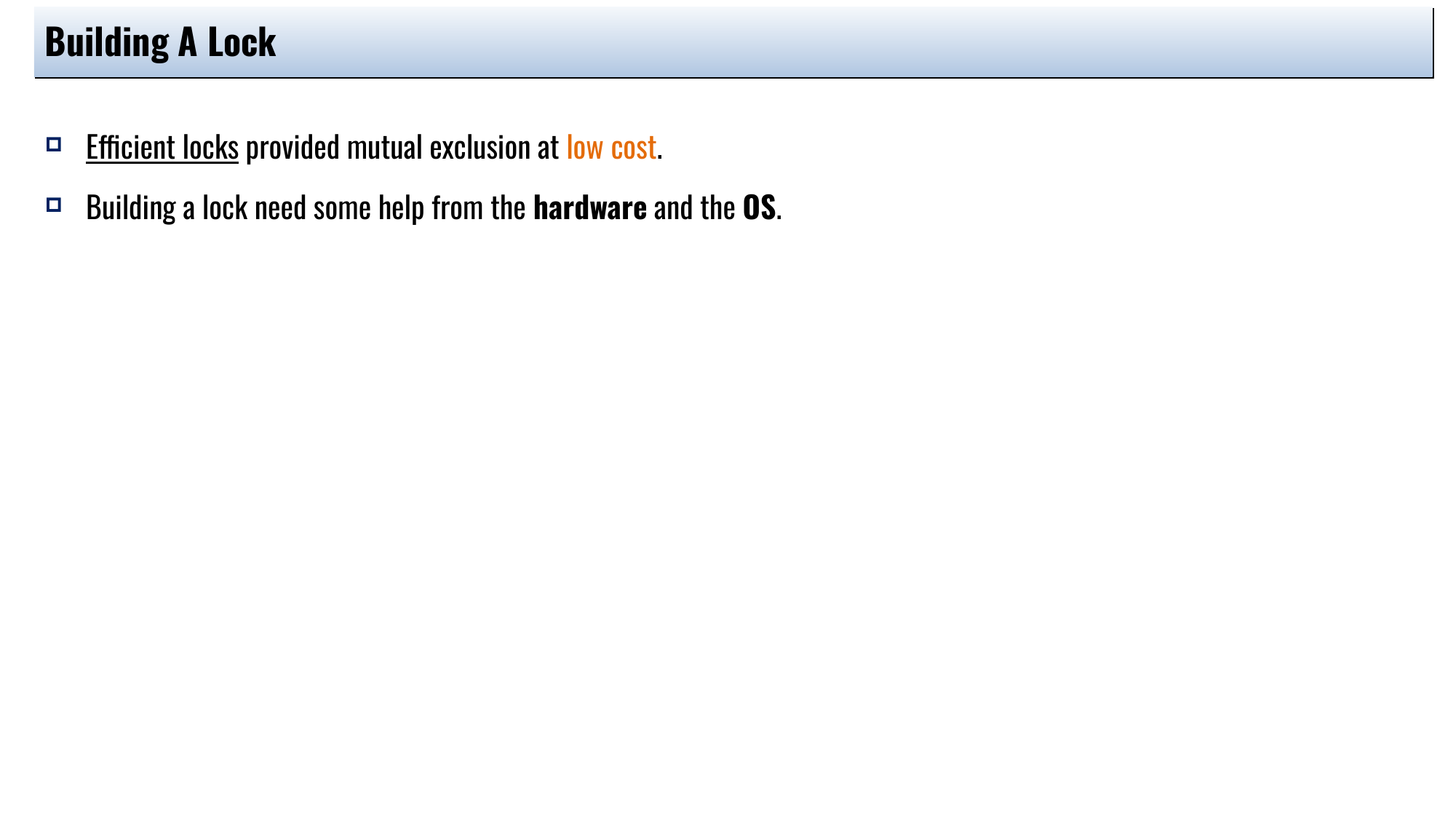

# Building A Lock
Efficient locks provided mutual exclusion at low cost.
Building a lock need some help from the hardware and the OS.